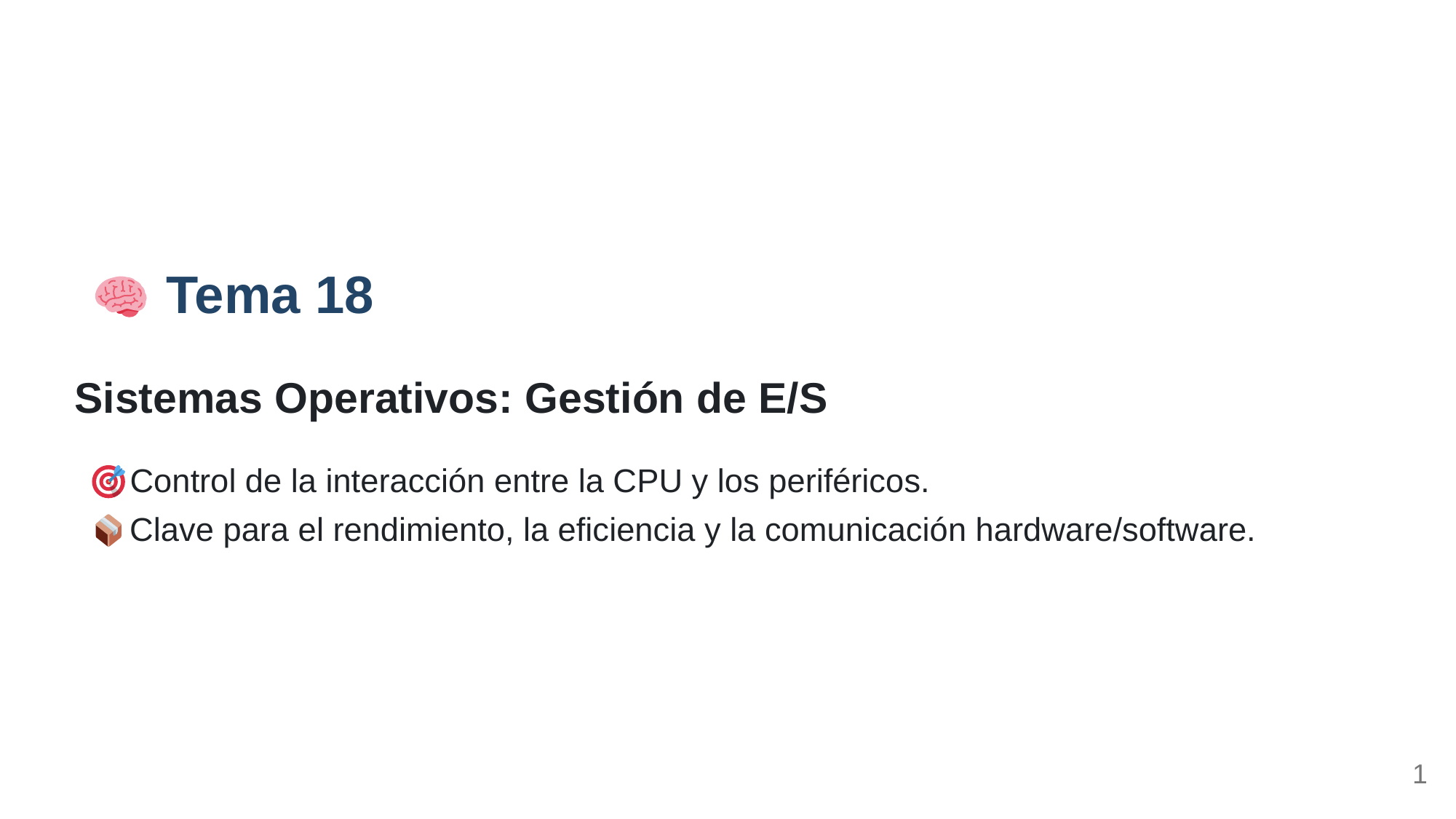

Tema 18

Sistemas Operativos: Gestión de E/S
 Control de la interacción entre la CPU y los periféricos.

 Clave para el rendimiento, la eficiencia y la comunicación hardware/software.

1